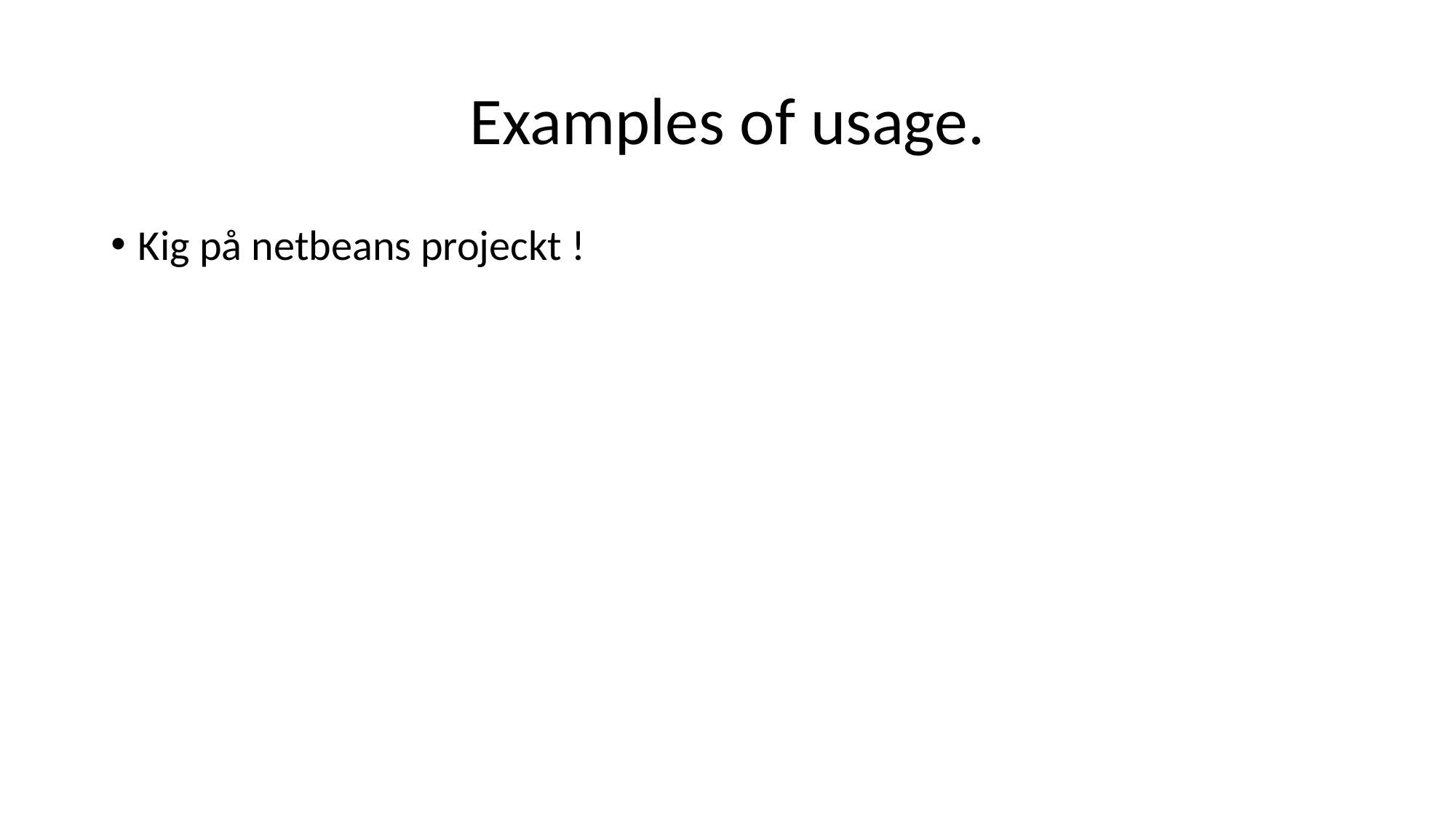

# Examples of usage.
Kig på netbeans projeckt !